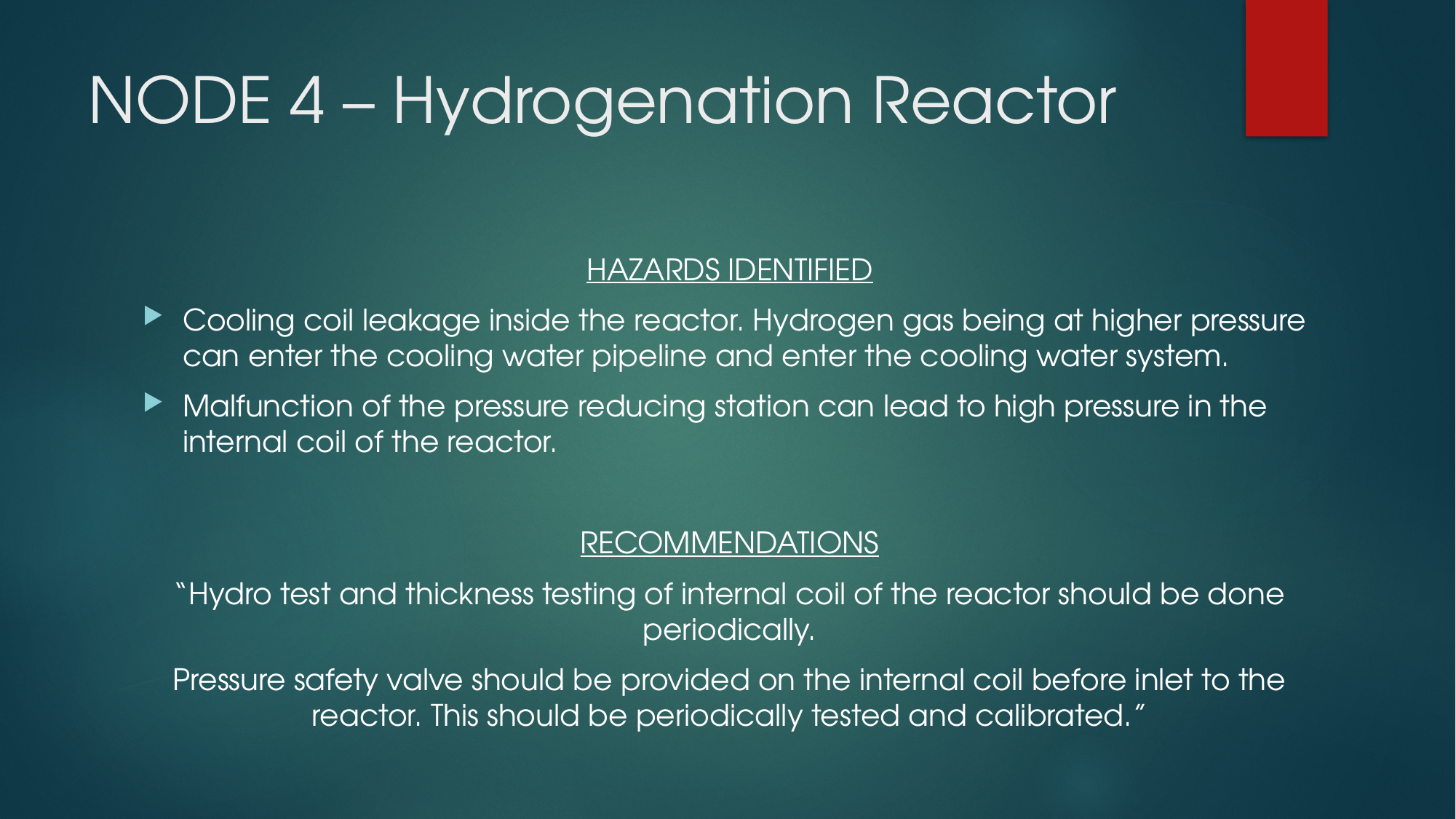

# NODE 4 – Hydrogenation Reactor
HAZARDS IDENTIFIED
Cooling coil leakage inside the reactor. Hydrogen gas being at higher pressure can enter the cooling water pipeline and enter the cooling water system.
Malfunction of the pressure reducing station can lead to high pressure in the internal coil of the reactor.

RECOMMENDATIONS
“Hydro test and thickness testing of internal coil of the reactor should be done periodically.
Pressure safety valve should be provided on the internal coil before inlet to the reactor. This should be periodically tested and calibrated.”